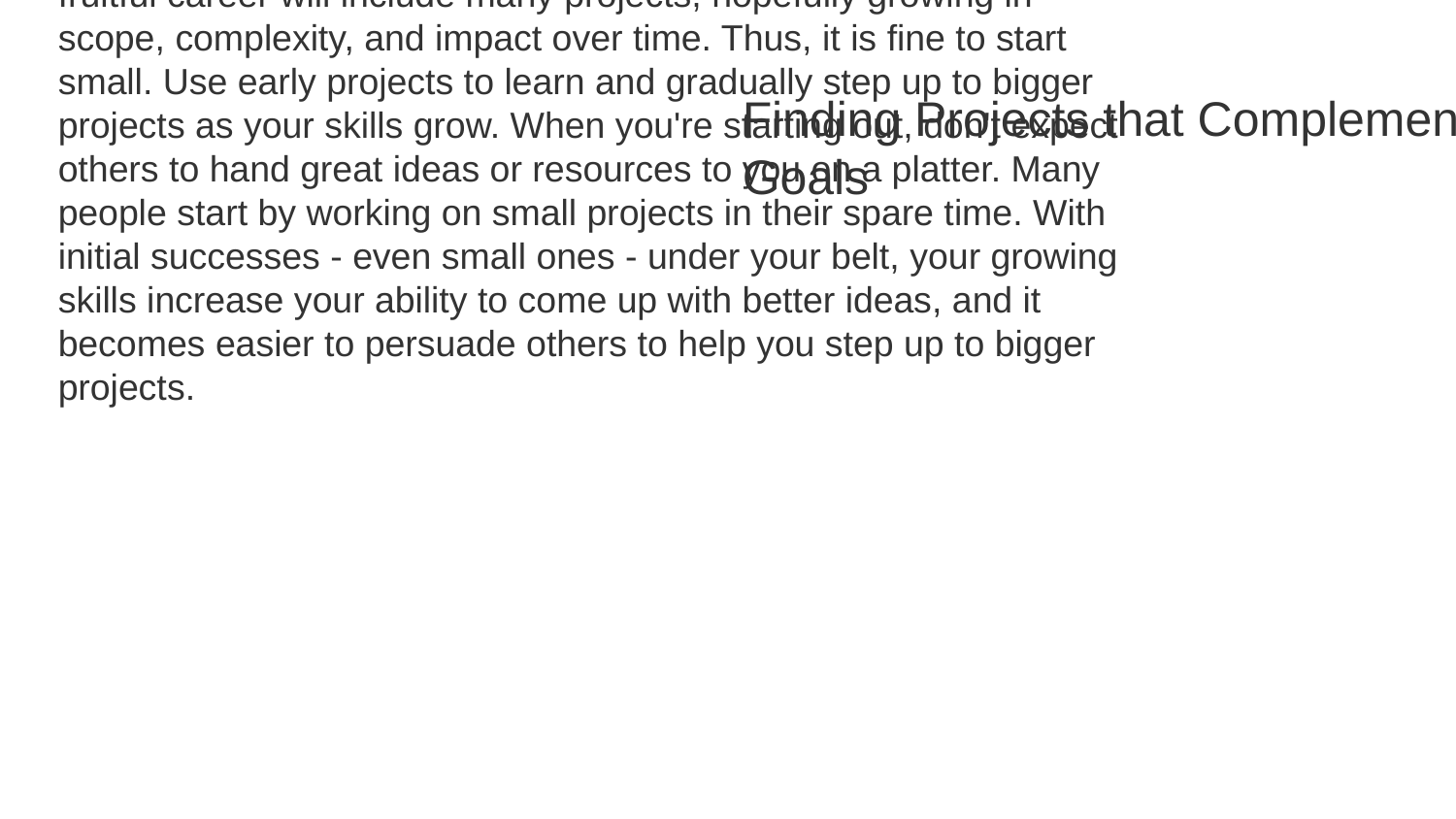

It goes without saying that we should only work on projects that are responsible, ethical, and beneficial to people. But those limits leave a large variety to choose from. In the previous chapter, I wrote about how to identify and scope AI projects. This chapter and the next have a slightly different emphasis: picking and executing projects with an eye toward career development. A fruitful career will include many projects, hopefully growing in scope, complexity, and impact over time. Thus, it is fine to start small. Use early projects to learn and gradually step up to bigger projects as your skills grow. When you're starting out, don't expect others to hand great ideas or resources to you on a platter. Many people start by working on small projects in their spare time. With initial successes - even small ones - under your belt, your growing skills increase your ability to come up with better ideas, and it becomes easier to persuade others to help you step up to bigger projects.
Finding Projects that Complement Your Career Goals